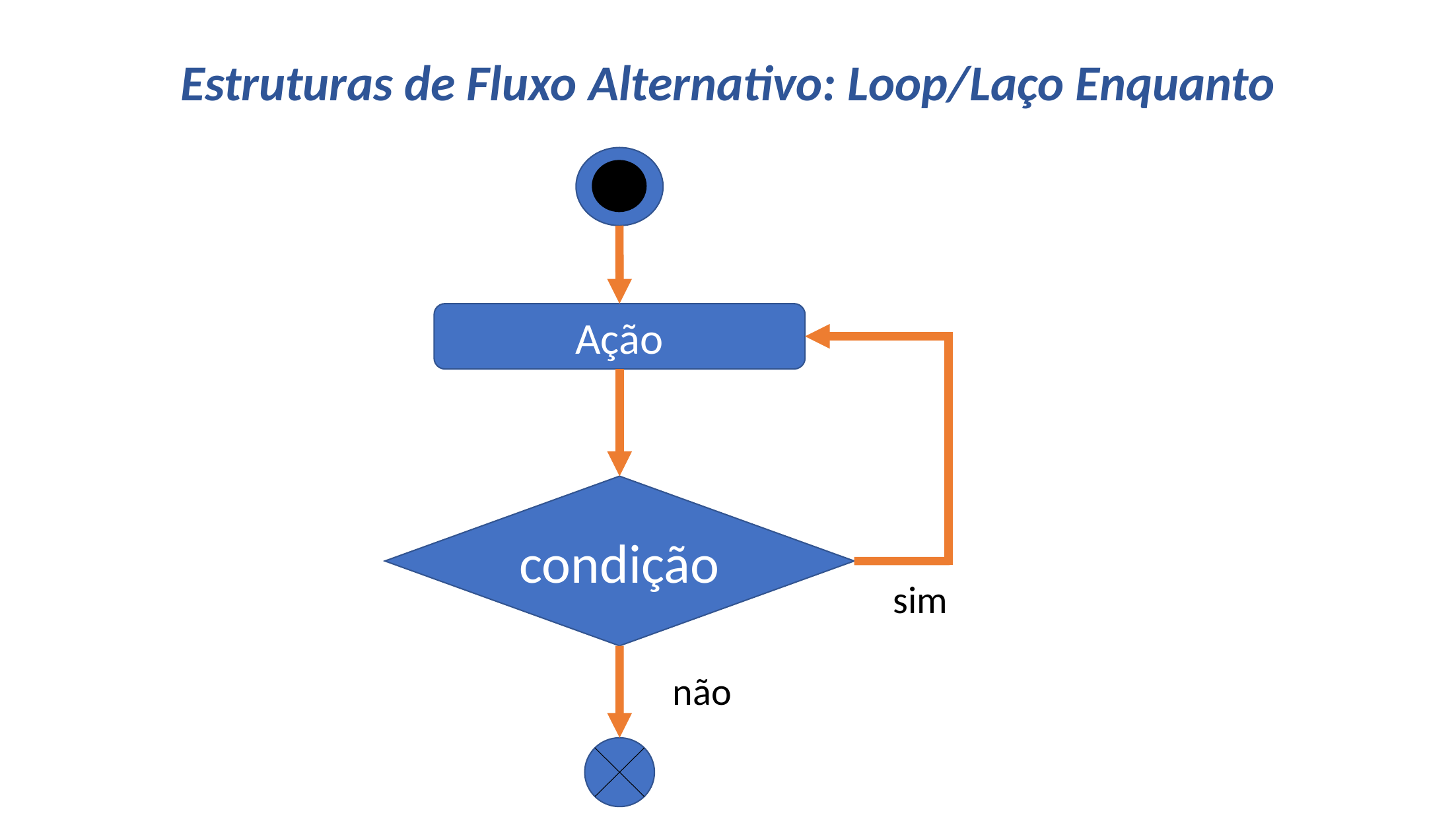

# Estruturas de Fluxo Alternativo: Loop/Laço Enquanto

Ação
condição
sim
não